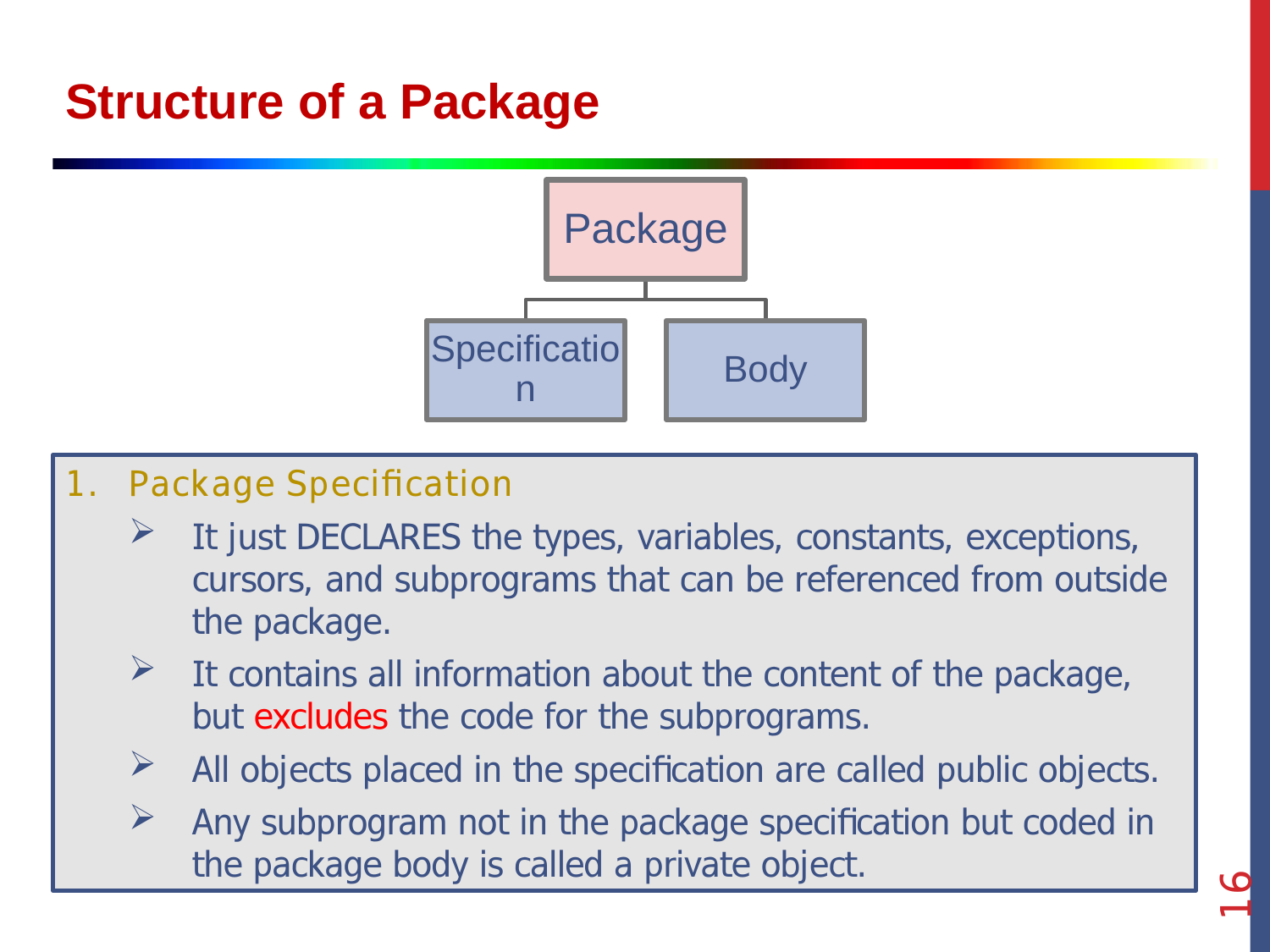

Structure of a Package
Package
Specification
Body
Package Specification
It just DECLARES the types, variables, constants, exceptions, cursors, and subprograms that can be referenced from outside the package.
It contains all information about the content of the package, but excludes the code for the subprograms.
All objects placed in the specification are called public objects.
Any subprogram not in the package specification but coded in the package body is called a private object.
16